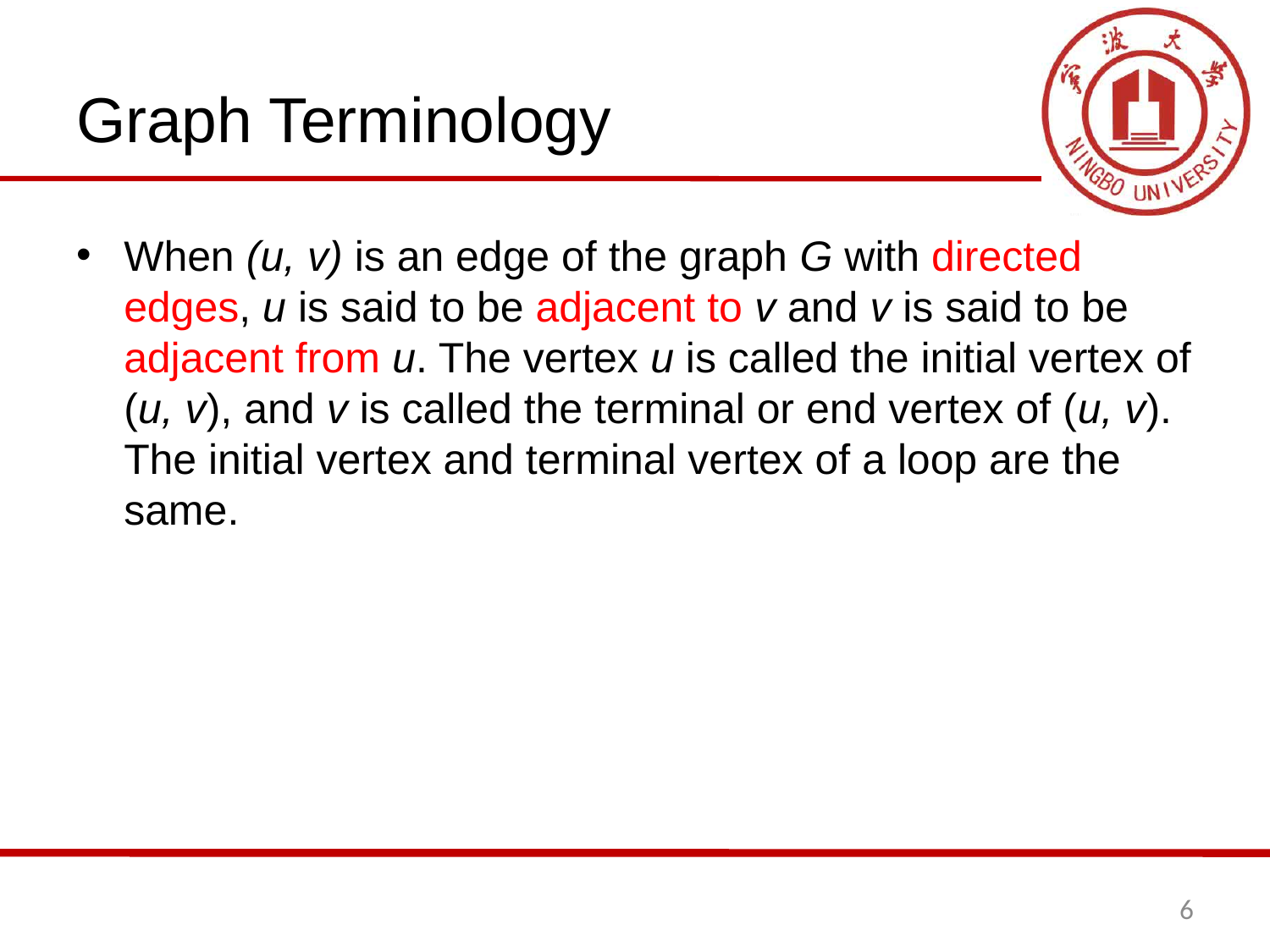

# Graph Terminology
When (u, v) is an edge of the graph G with directed edges, u is said to be adjacent to v and v is said to be adjacent from u. The vertex u is called the initial vertex of (u, v), and v is called the terminal or end vertex of (u, v). The initial vertex and terminal vertex of a loop are the same.
6